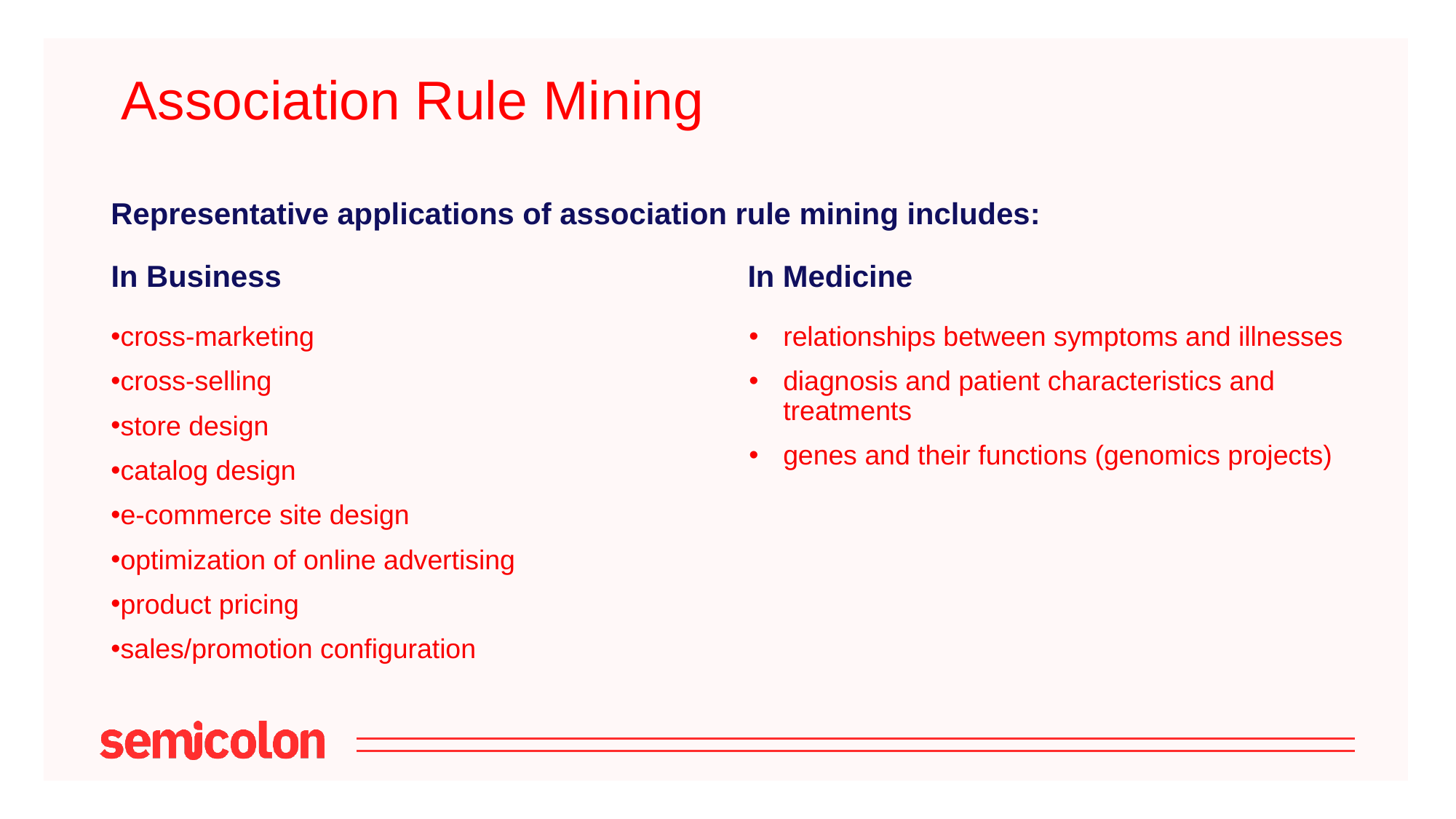

# Association Rule Mining
Representative applications of association rule mining includes:
In Business
In Medicine
relationships between symptoms and illnesses
diagnosis and patient characteristics and treatments
genes and their functions (genomics projects)
cross-marketing
cross-selling
store design
catalog design
e-commerce site design
optimization of online advertising
product pricing
sales/promotion configuration